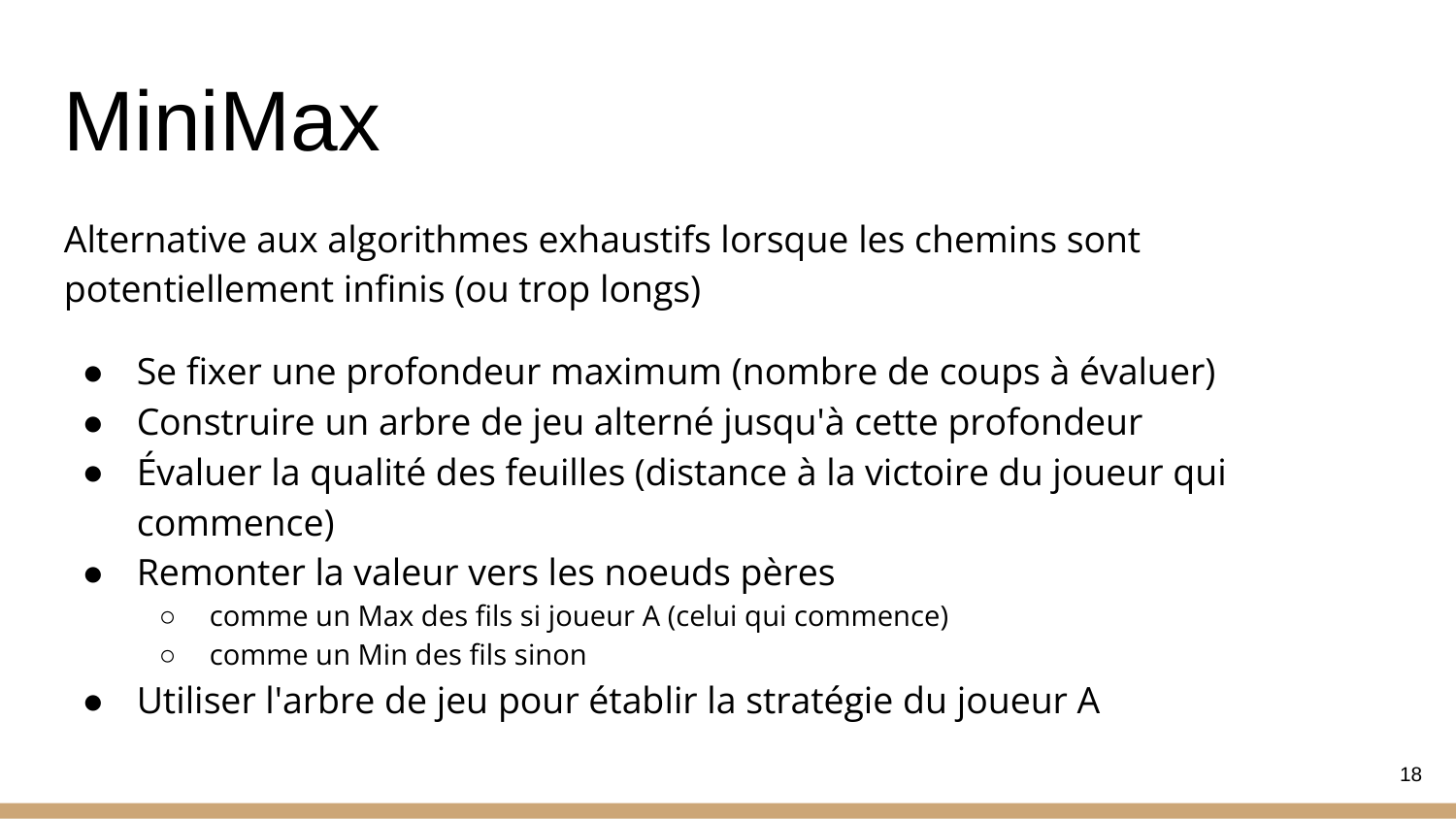

MiniMax
Alternative aux algorithmes exhaustifs lorsque les chemins sont potentiellement infinis (ou trop longs)
Se fixer une profondeur maximum (nombre de coups à évaluer)
Construire un arbre de jeu alterné jusqu'à cette profondeur
Évaluer la qualité des feuilles (distance à la victoire du joueur qui commence)
Remonter la valeur vers les noeuds pères
comme un Max des fils si joueur A (celui qui commence)
comme un Min des fils sinon
Utiliser l'arbre de jeu pour établir la stratégie du joueur A

18